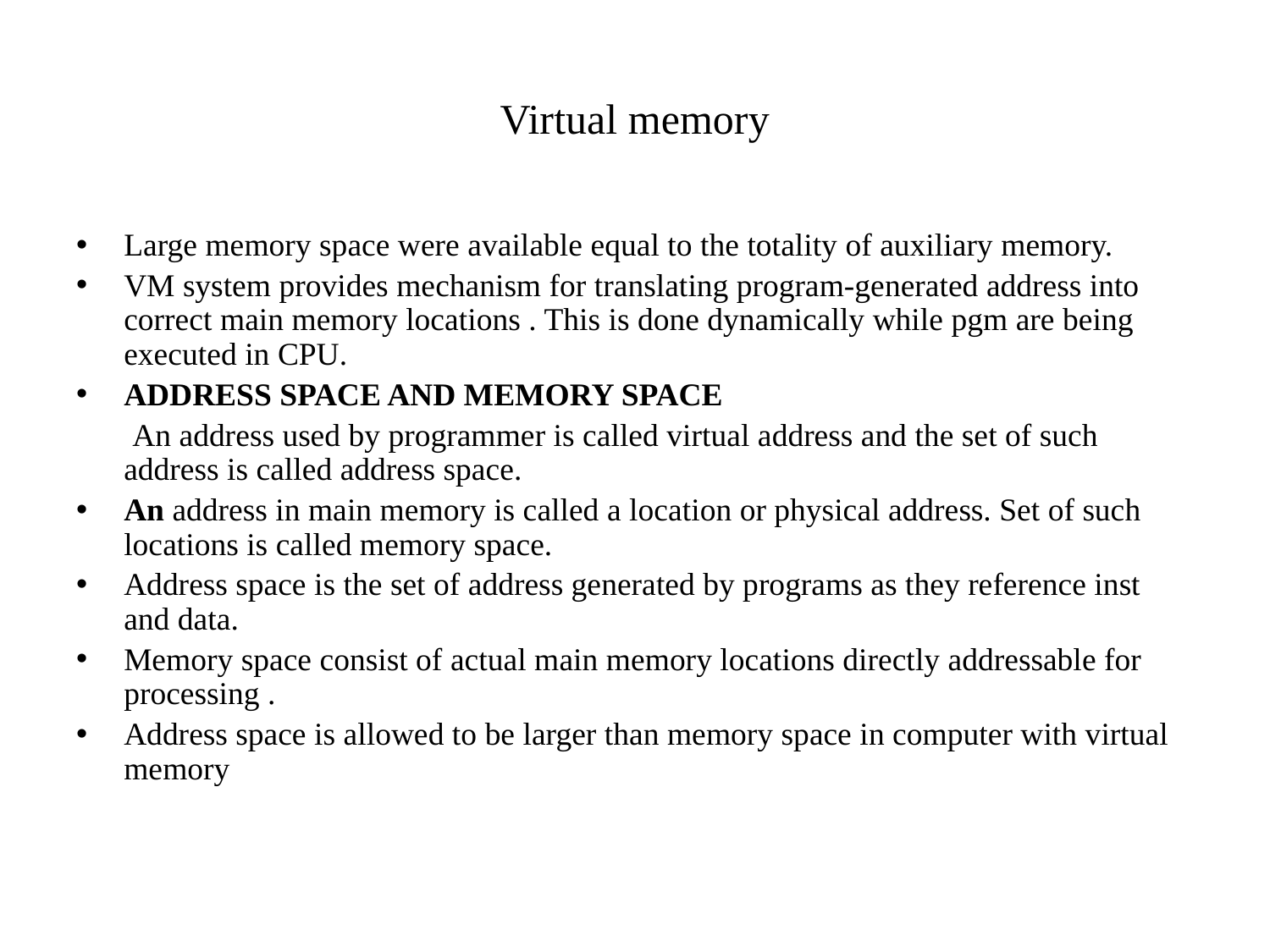

# Virtual memory
Large memory space were available equal to the totality of auxiliary memory.
VM system provides mechanism for translating program-generated address into correct main memory locations . This is done dynamically while pgm are being executed in CPU.
ADDRESS SPACE AND MEMORY SPACE
       An address used by programmer is called virtual address and the set of such address is called address space.
An address in main memory is called a location or physical address. Set of such locations is called memory space.
Address space is the set of address generated by programs as they reference inst and data.
Memory space consist of actual main memory locations directly addressable for processing .
Address space is allowed to be larger than memory space in computer with virtual memory